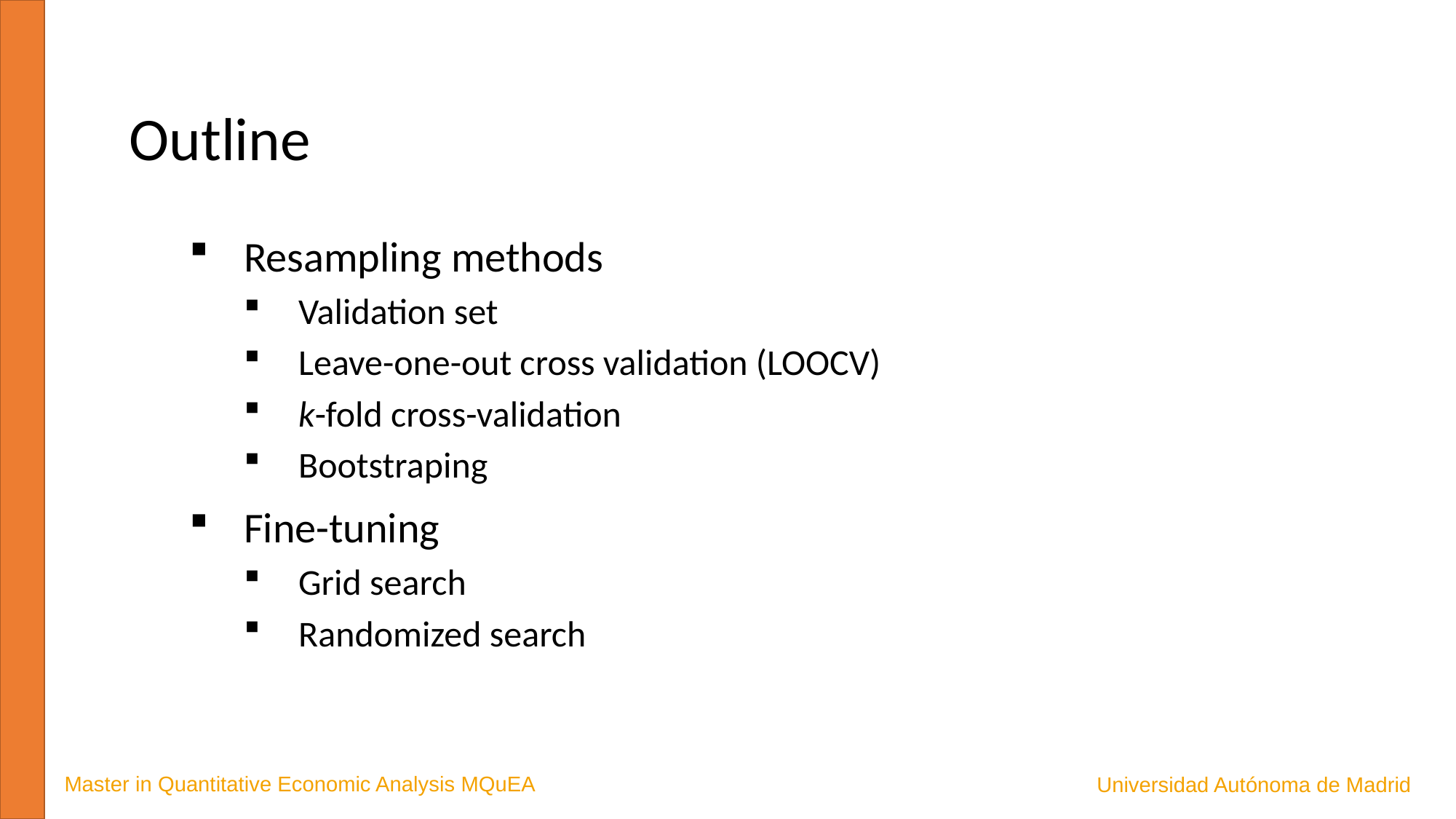

Outline
Resampling methods
Validation set
Leave-one-out cross validation (LOOCV)
k-fold cross-validation
Bootstraping
Fine-tuning
Grid search
Randomized search
Master in Quantitative Economic Analysis MQuEA
Universidad Autónoma de Madrid